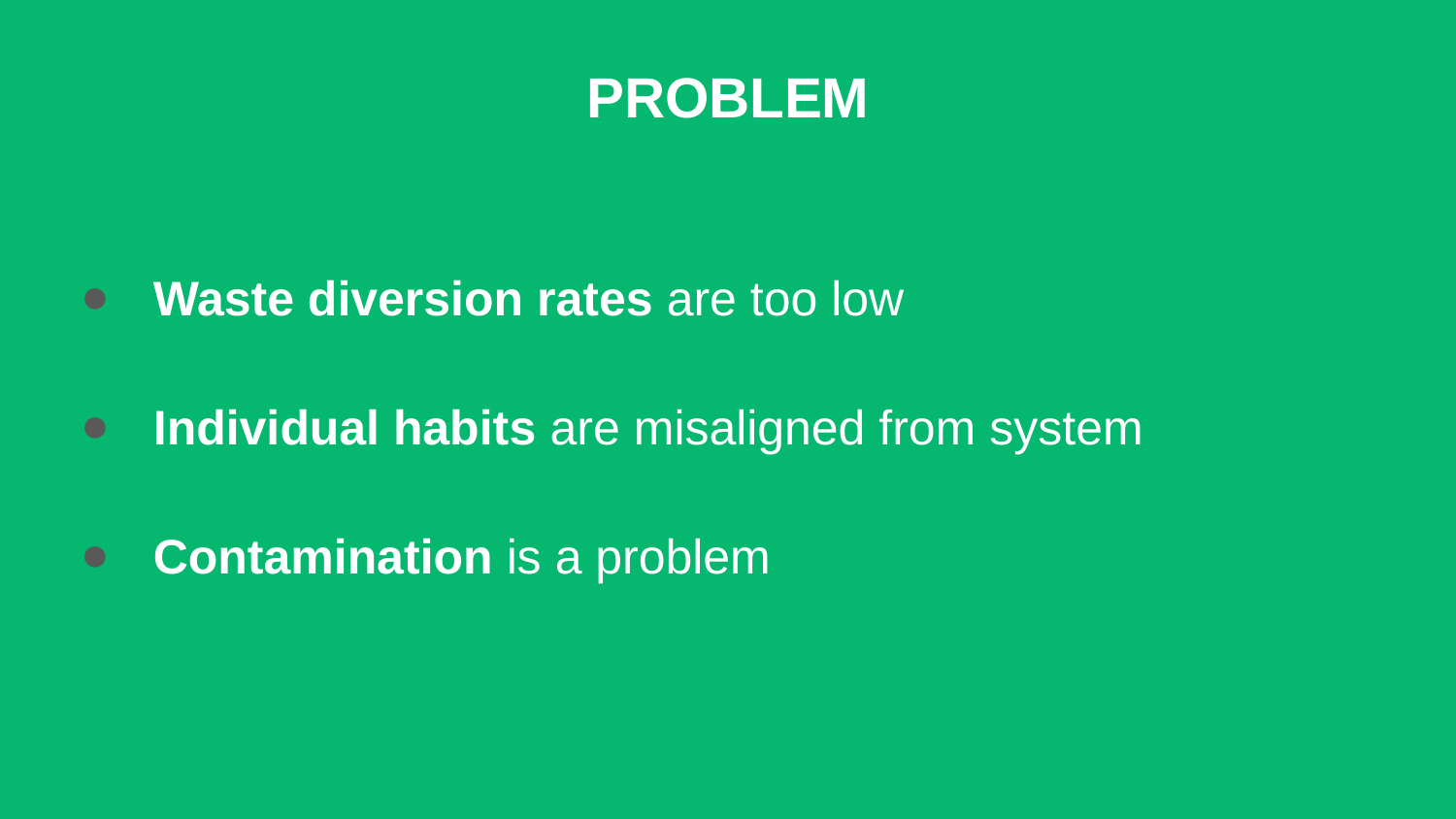

# PROBLEM

Waste diversion rates are too low
Individual habits are misaligned from system
Contamination is a problem